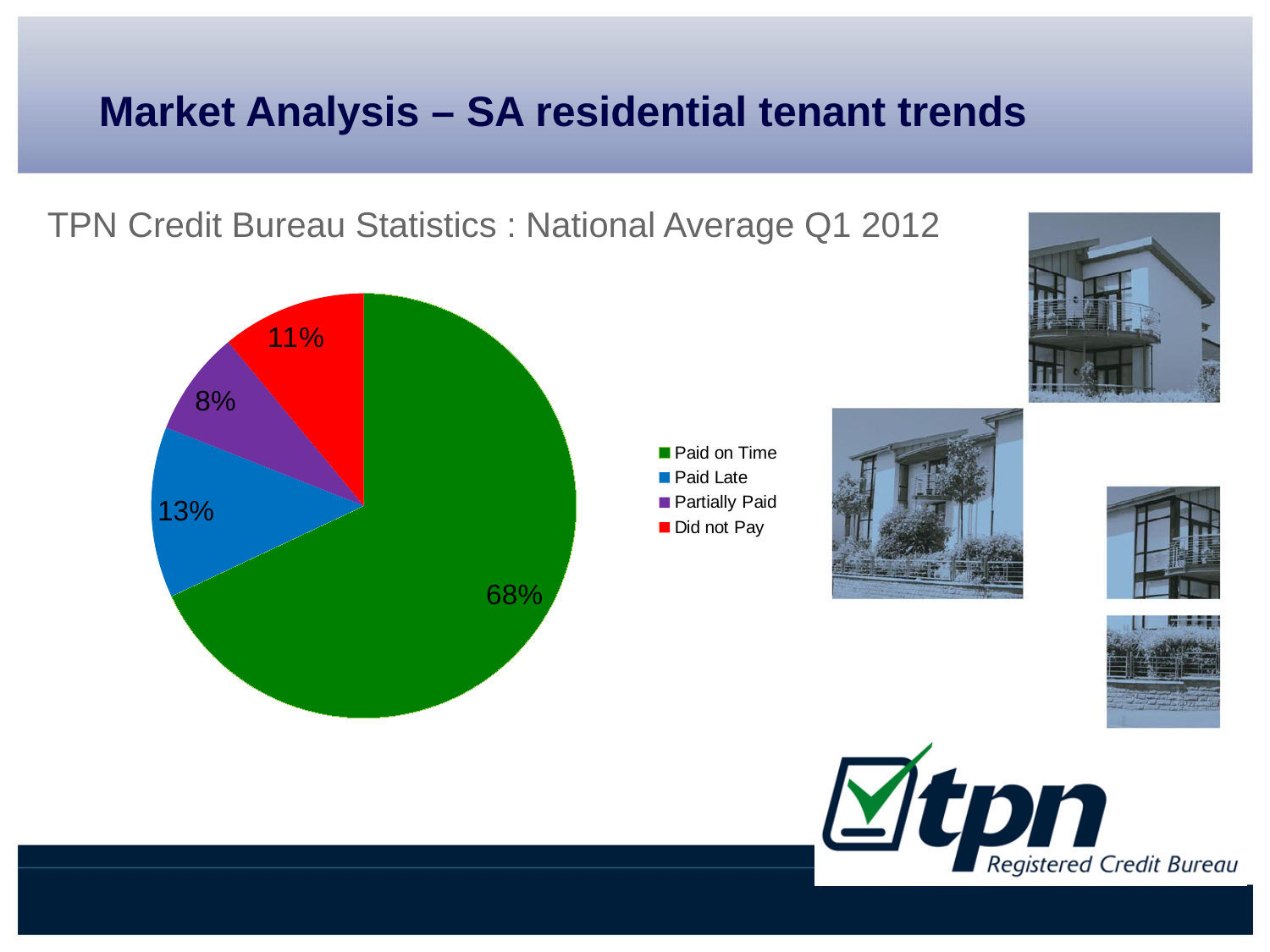

Market Analysis – SA residential tenant trends

TPN Credit Bureau Statistics : National Average Q1 2012

### Chart

| Category |  |
|---|---|
| Paid on Time | 0.6800000000000007 |
| Paid Late | 0.13 |
| Partially Paid | 0.08000000000000008 |
| Did not Pay | 0.11000000000000004 |